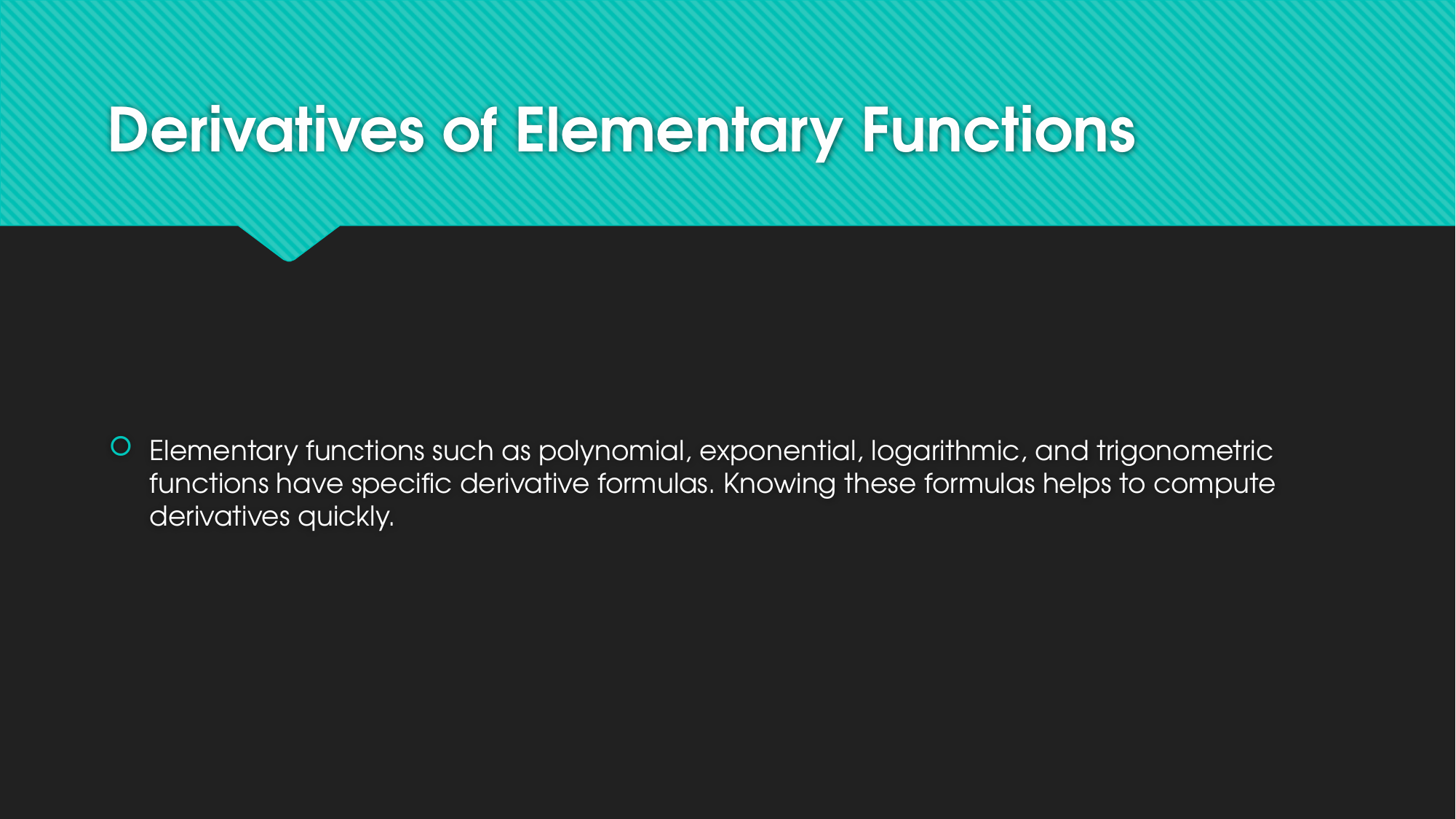

# Derivatives of Elementary Functions
Elementary functions such as polynomial, exponential, logarithmic, and trigonometric functions have specific derivative formulas. Knowing these formulas helps to compute derivatives quickly.